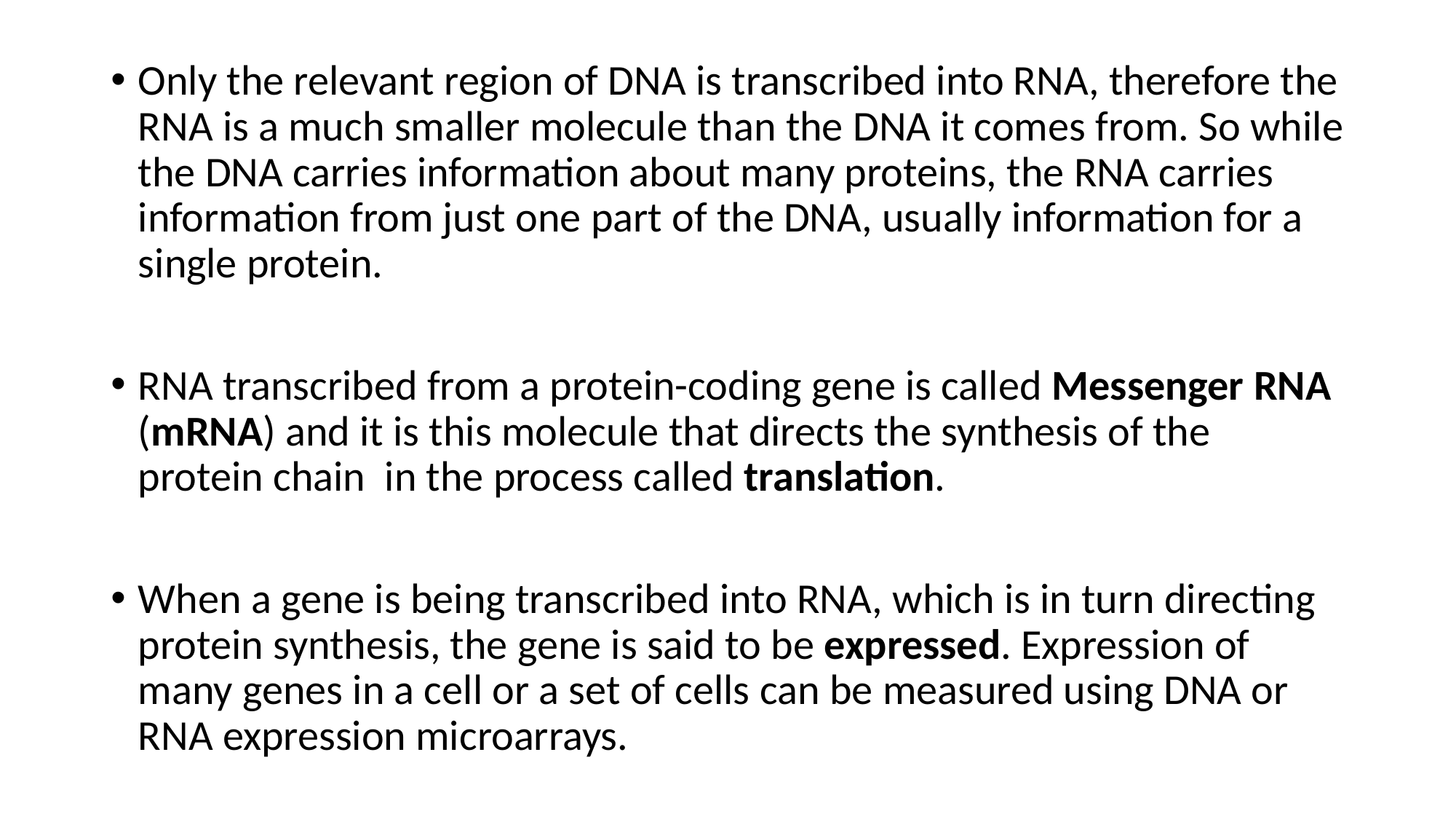

Only the relevant region of DNA is transcribed into RNA, therefore the RNA is a much smaller molecule than the DNA it comes from. So while the DNA carries information about many proteins, the RNA carries information from just one part of the DNA, usually information for a single protein.

RNA transcribed from a protein-coding gene is called Messenger RNA (mRNA) and it is this molecule that directs the synthesis of the protein chain  in the process called translation.

When a gene is being transcribed into RNA, which is in turn directing protein synthesis, the gene is said to be expressed. Expression of many genes in a cell or a set of cells can be measured using DNA or RNA expression microarrays.

24